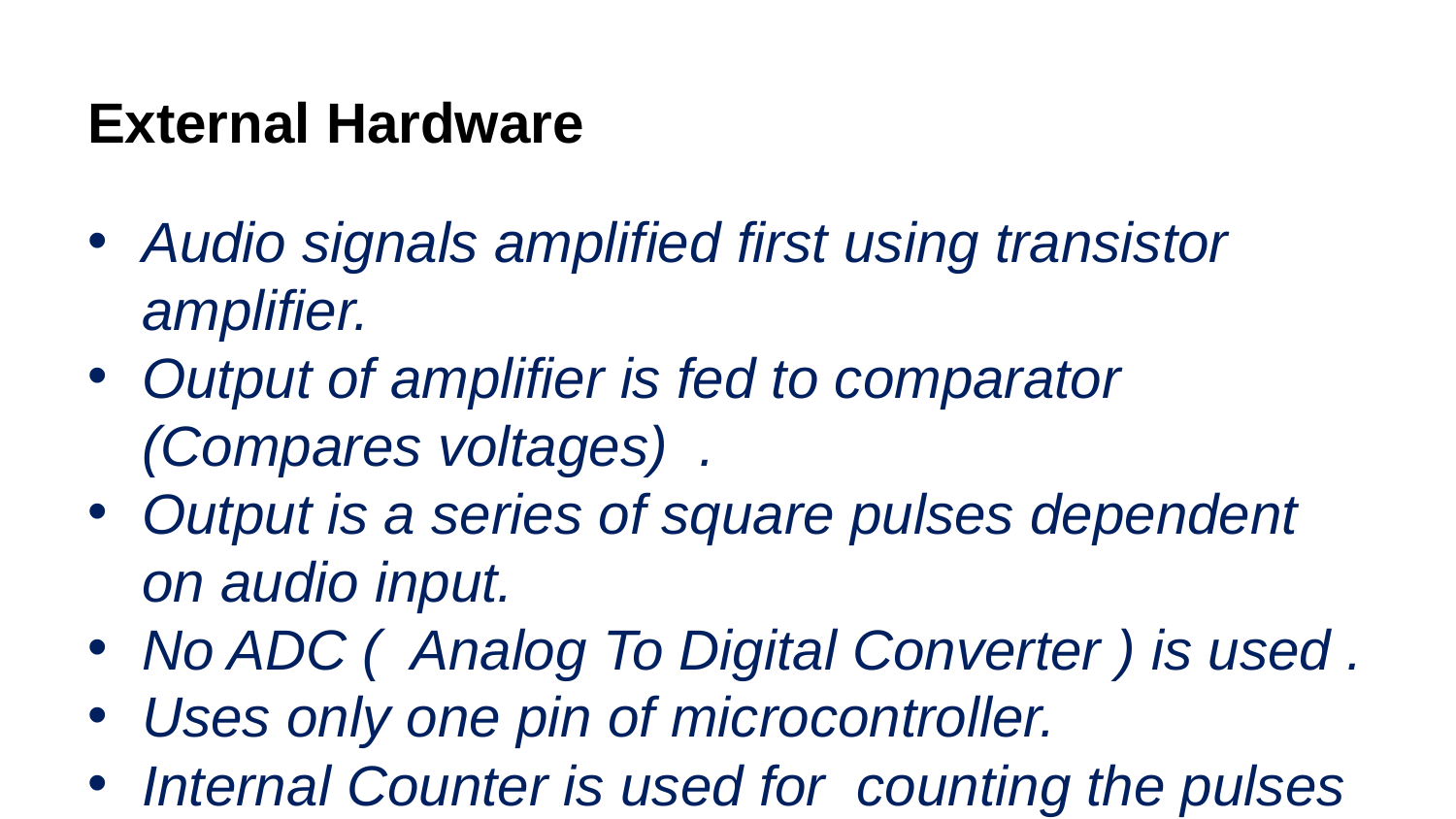

# External Hardware
Audio signals amplified first using transistor amplifier.
Output of amplifier is fed to comparator  (Compares voltages)  .
Output is a series of square pulses dependent on audio input.
No ADC (  Analog To Digital Converter ) is used .
Uses only one pin of microcontroller.
Internal Counter is used for  counting the pulses  on T1 (PC6) pin on atmega.